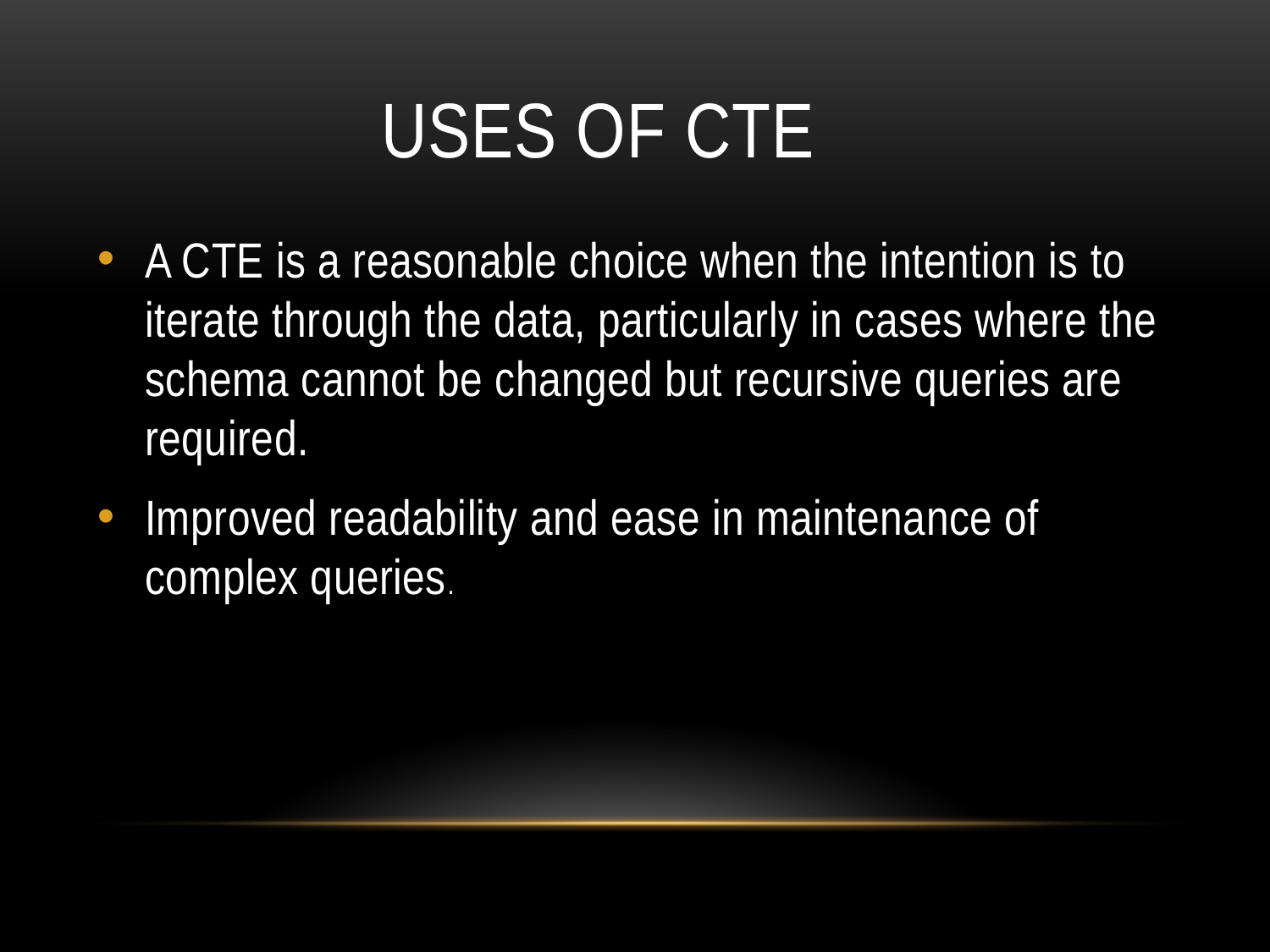

# USES OF CTE
A CTE is a reasonable choice when the intention is to iterate through the data, particularly in cases where the schema cannot be changed but recursive queries are required.
Improved readability and ease in maintenance of complex queries.